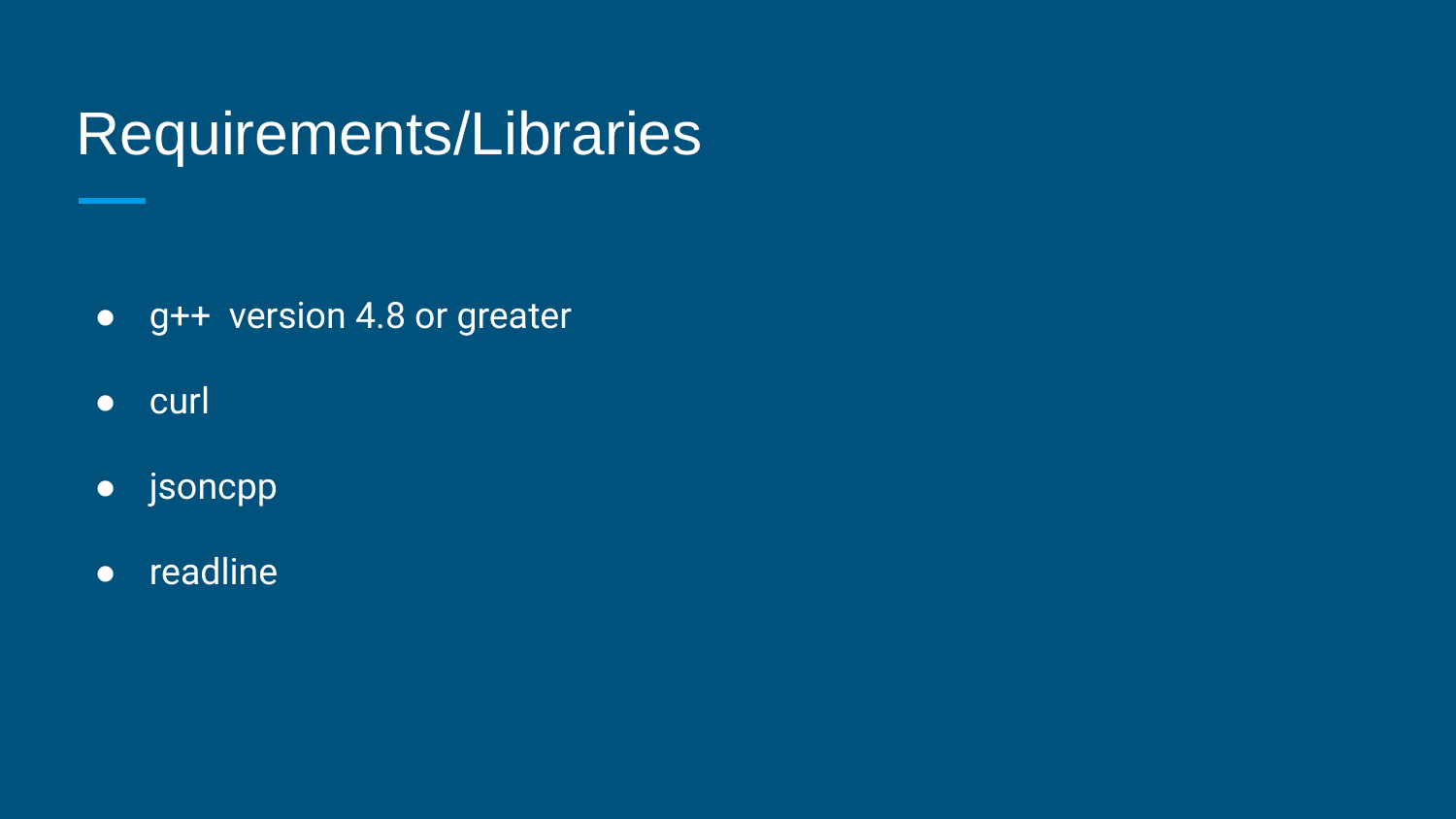

# Requirements/Libraries
g++  version 4.8 or greater
curl
jsoncpp
readline